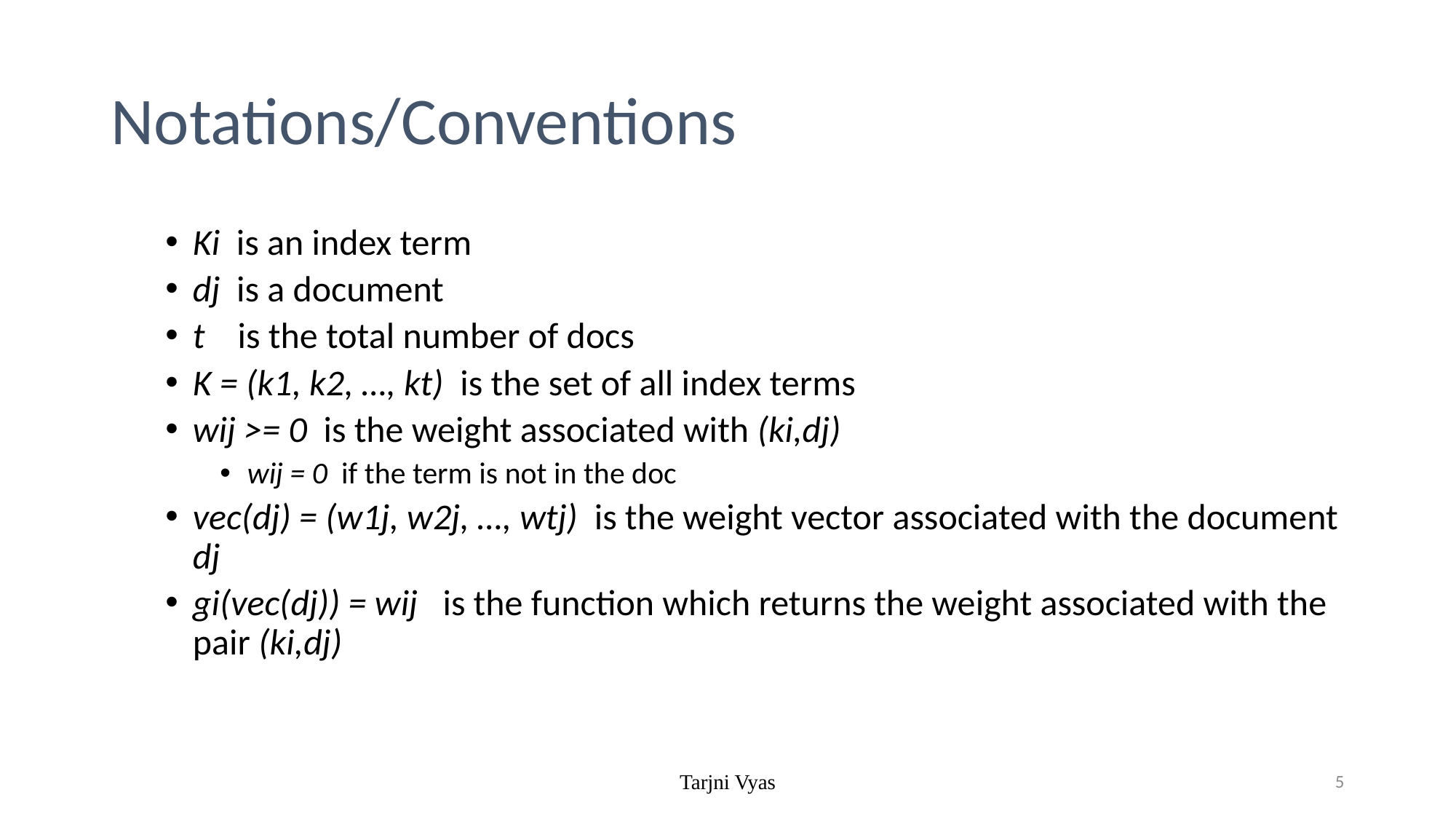

# Notations/Conventions
Ki  is an index term
dj  is a document
t    is the total number of docs
K = (k1, k2, …, kt)  is the set of all index terms
wij >= 0  is the weight associated with (ki,dj)
wij = 0  if the term is not in the doc
vec(dj) = (w1j, w2j, …, wtj)  is the weight vector associated with the document dj
gi(vec(dj)) = wij   is the function which returns the weight associated with the pair (ki,dj)

Tarjni Vyas
5